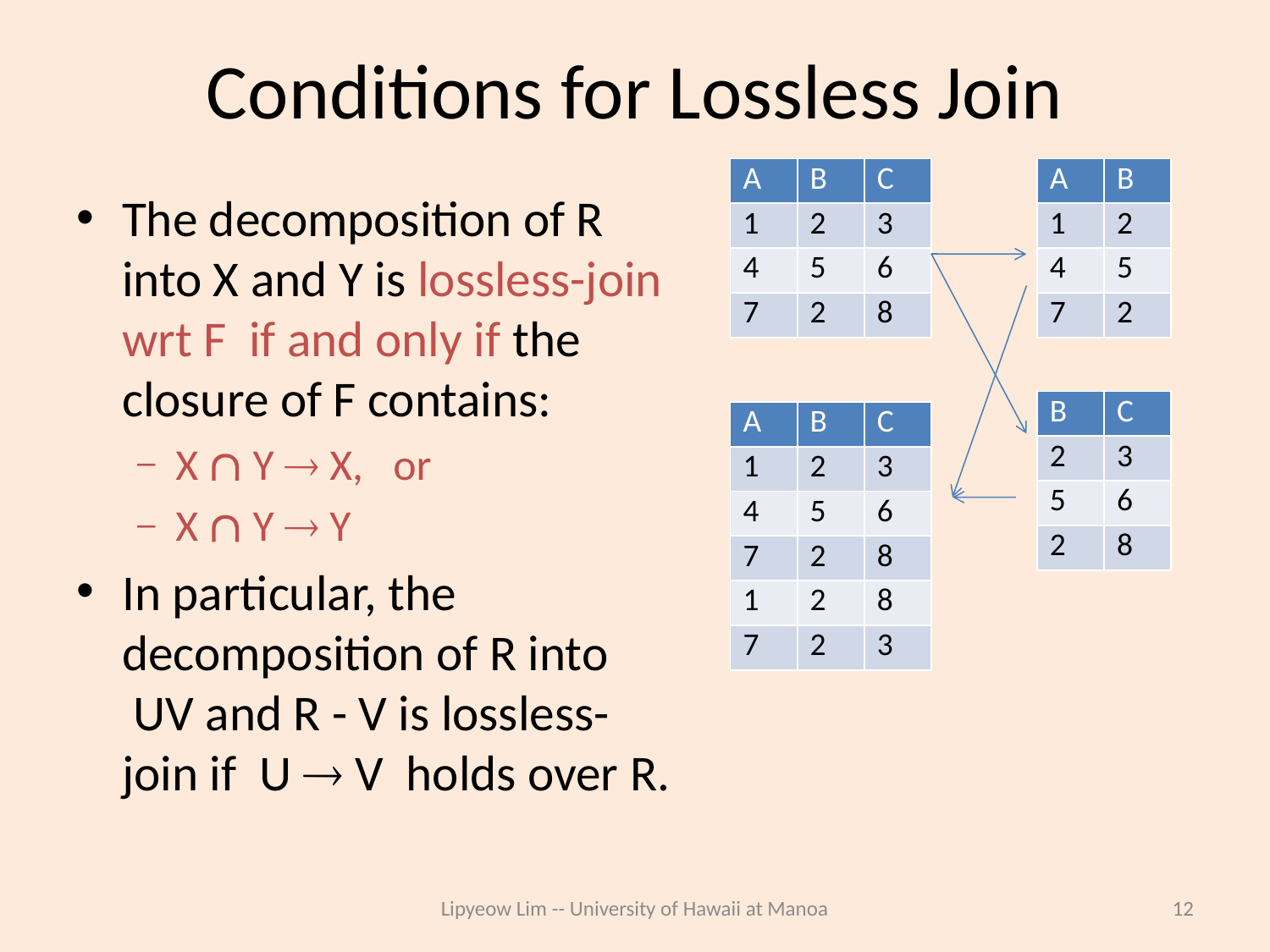

# Conditions for Lossless Join
| A | B | C |
| --- | --- | --- |
| 1 | 2 | 3 |
| 4 | 5 | 6 |
| 7 | 2 | 8 |
| A | B |
| --- | --- |
| 1 | 2 |
| 4 | 5 |
| 7 | 2 |
The decomposition of R into X and Y is lossless-join wrt F  if and only if the closure of F contains:
X ∩ Y → X,   or
X ∩ Y → Y
In particular, the decomposition of R into        UV and R - V is lossless-join if  U → V  holds over R.

| B | C |
| --- | --- |
| 2 | 3 |
| 5 | 6 |
| 2 | 8 |
| A | B | C |
| --- | --- | --- |
| 1 | 2 | 3 |
| 4 | 5 | 6 |
| 7 | 2 | 8 |
| 1 | 2 | 8 |
| 7 | 2 | 3 |
Lipyeow Lim -- University of Hawaii at Manoa
12